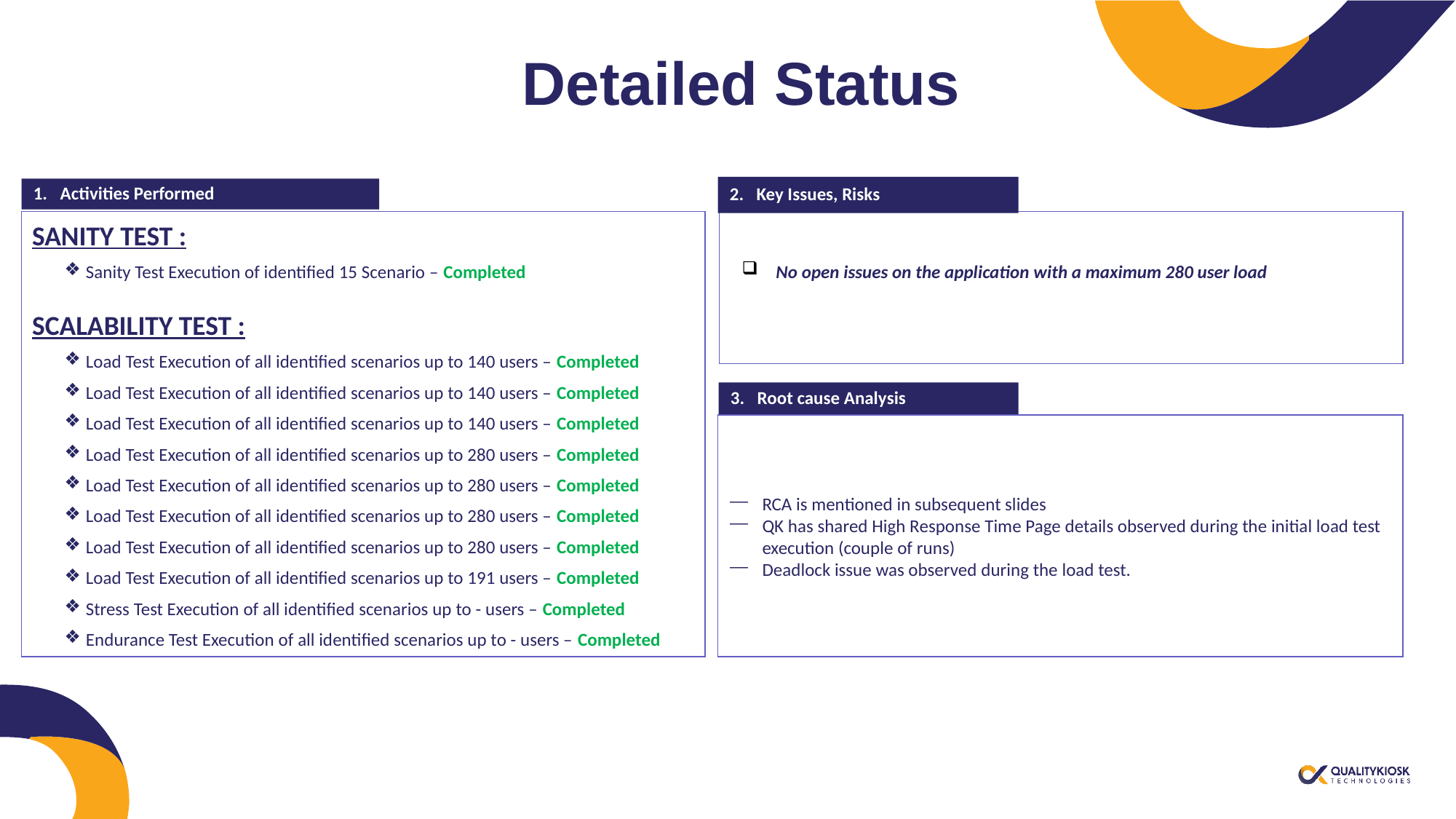

# Detailed Status
2.	Key Issues, Risks
1.	Activities Performed

SANITY TEST :
Sanity Test Execution of identified 15 Scenario – Completed

SCALABILITY TEST :
Load Test Execution of all identified scenarios up to 140 users – Completed
Load Test Execution of all identified scenarios up to 140 users – Completed
Load Test Execution of all identified scenarios up to 140 users – Completed
Load Test Execution of all identified scenarios up to 280 users – Completed
Load Test Execution of all identified scenarios up to 280 users – Completed
Load Test Execution of all identified scenarios up to 280 users – Completed
Load Test Execution of all identified scenarios up to 280 users – Completed
Load Test Execution of all identified scenarios up to 191 users – Completed
Stress Test Execution of all identified scenarios up to - users – Completed
Endurance Test Execution of all identified scenarios up to - users – Completed
No open issues on the application with a maximum 280 user load
3.	Root cause Analysis
RCA is mentioned in subsequent slides
QK has shared High Response Time Page details observed during the initial load test execution (couple of runs)
Deadlock issue was observed during the load test.